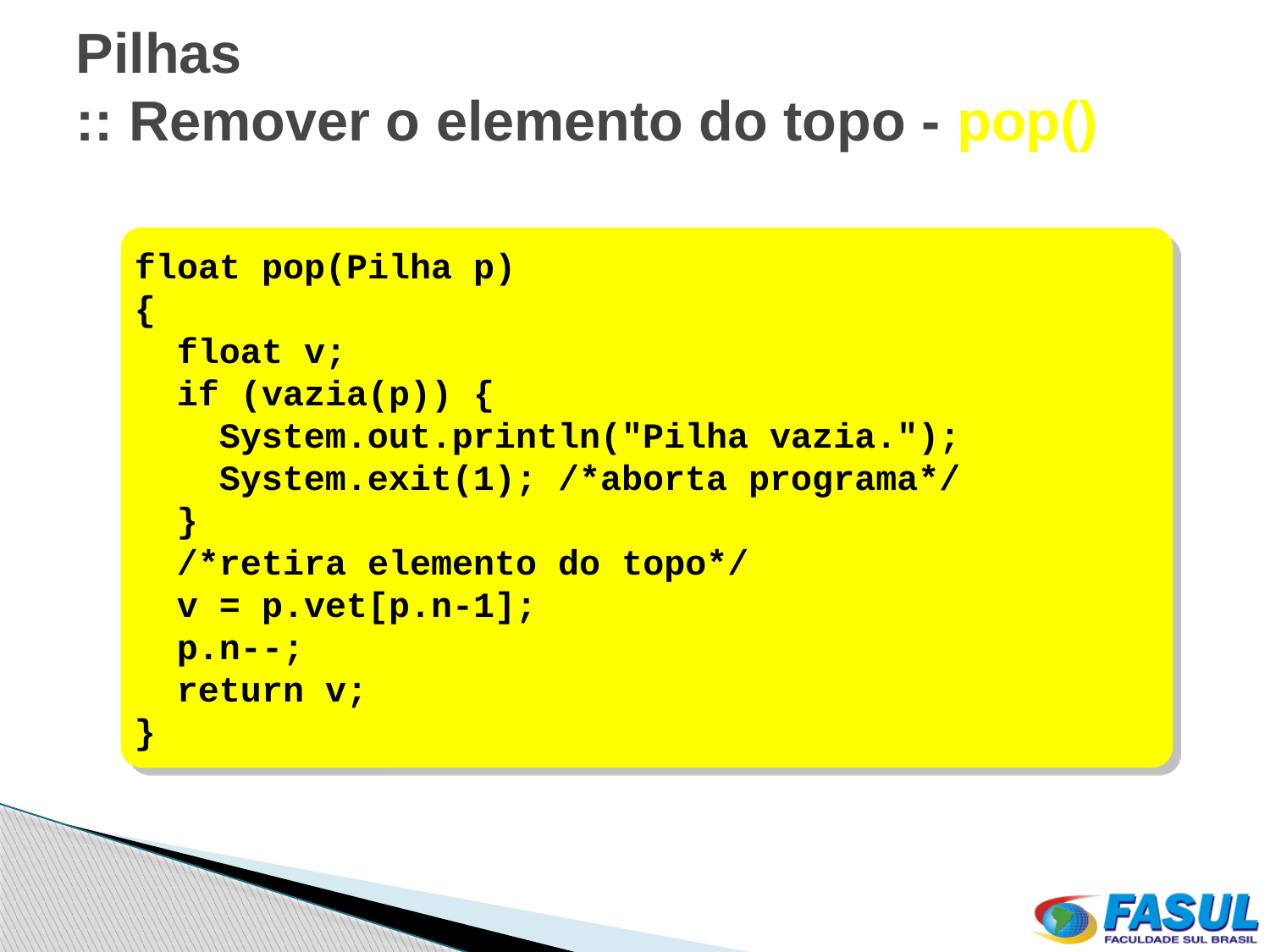

# Pilhas :: Remover o elemento do topo - pop()
float pop(Pilha p)
{
  float v;
  if (vazia(p)) {
    System.out.println("Pilha vazia.");
    System.exit(1); /*aborta programa*/
  }
  /*retira elemento do topo*/
  v = p.vet[p.n-1];
  p.n--;
  return v;
}